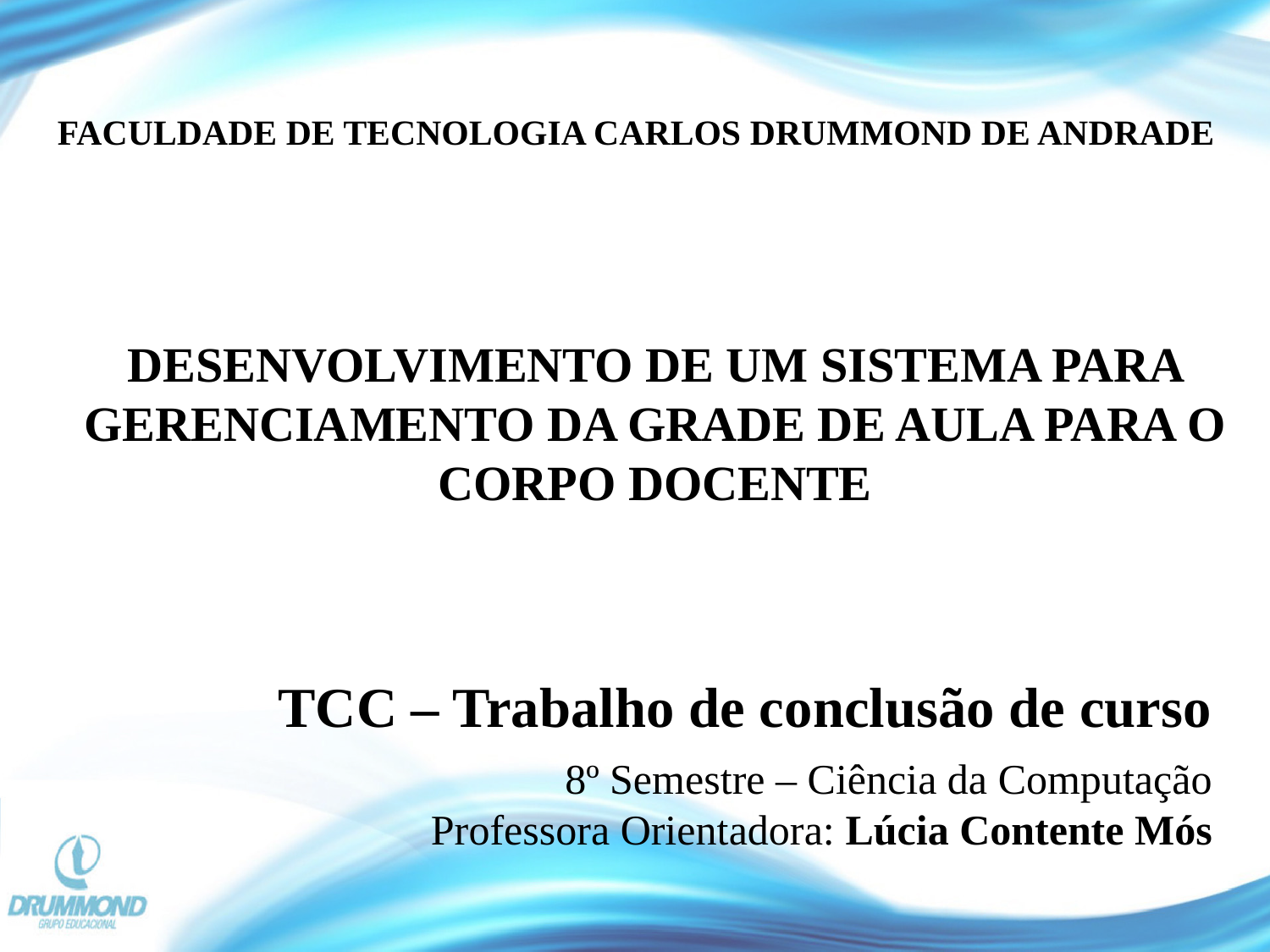

FACULDADE DE TECNOLOGIA CARLOS DRUMMOND DE ANDRADE
DESENVOLVIMENTO DE UM SISTEMA PARA GERENCIAMENTO DA GRADE DE AULA PARA O CORPO DOCENTE

TCC – Trabalho de conclusão de curso
8º Semestre – Ciência da Computação
Professora Orientadora: Lúcia Contente Mós